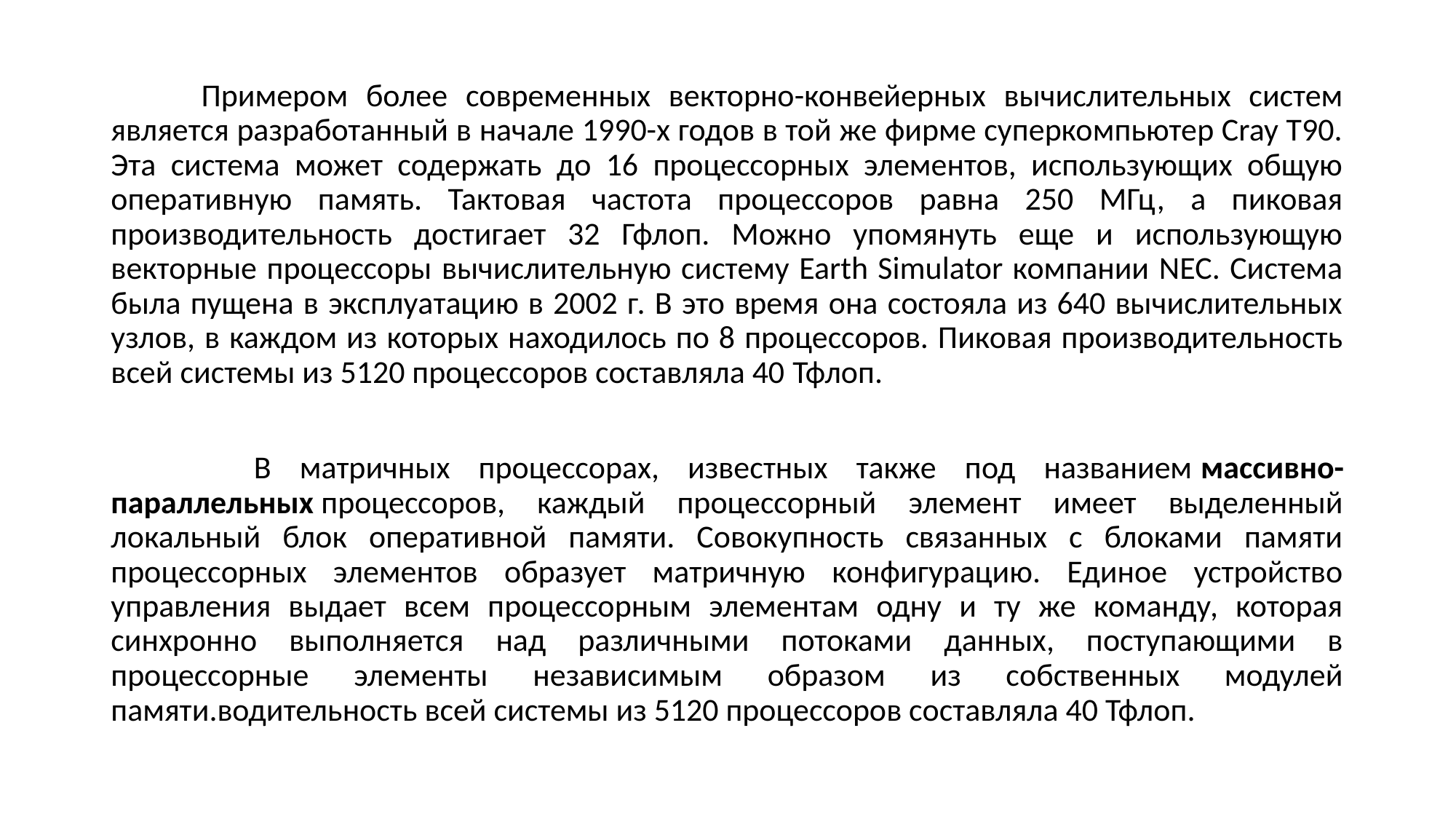

Примером более современных векторно-конвейерных вычислительных систем является разработанный в начале 1990-х годов в той же фирме суперкомпьютер Cray T90. Эта система может содержать до 16 процессорных элементов, использующих общую оперативную память. Тактовая частота процессоров равна 250 МГц, а пиковая производительность достигает 32 Гфлоп. Можно упомянуть еще и использующую векторные процессоры вычислительную систему Earth Simulator компании NEC. Система была пущена в эксплуатацию в 2002 г. В это время она состояла из 640 вычислительных узлов, в каждом из которых находилось по 8 процессоров. Пиковая производительность всей системы из 5120 процессоров составляла 40 Тфлоп.

     В матричных процессорах, известных также под названием массивно-параллельных процессоров, каждый процессорный элемент имеет выделенный локальный блок оперативной памяти. Совокупность связанных с блоками памяти процессорных элементов образует матричную конфигурацию. Единое устройство управления выдает всем процессорным элементам одну и ту же команду, которая синхронно выполняется над различными потоками данных, поступающими в процессорные элементы независимым образом из собственных модулей памяти.водительность всей системы из 5120 процессоров составляла 40 Тфлоп.